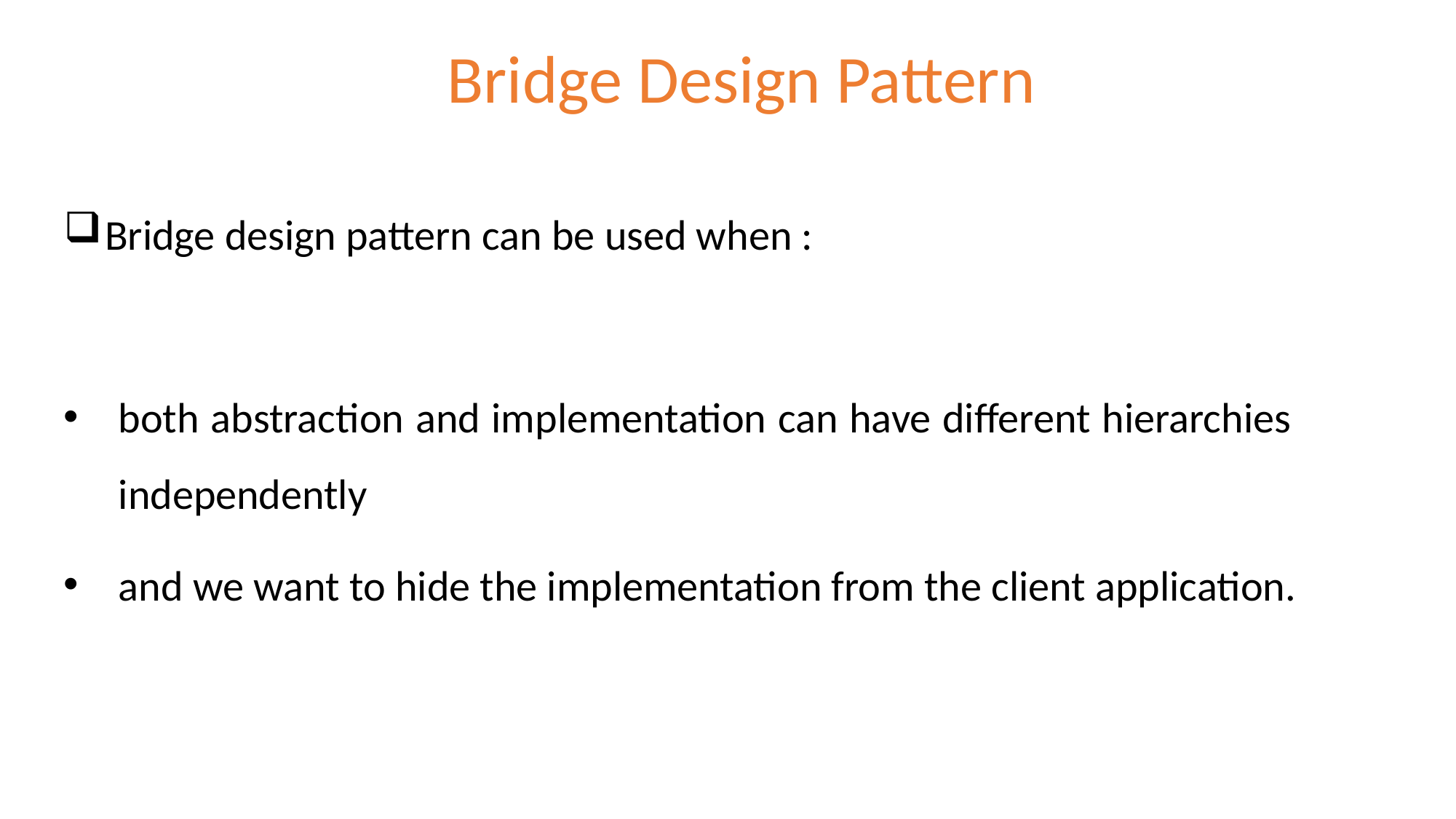

# Bridge Design Pattern

Bridge design pattern can be used when :

both abstraction and implementation can have different hierarchies           independently
and we want to hide the implementation from the client application.

8